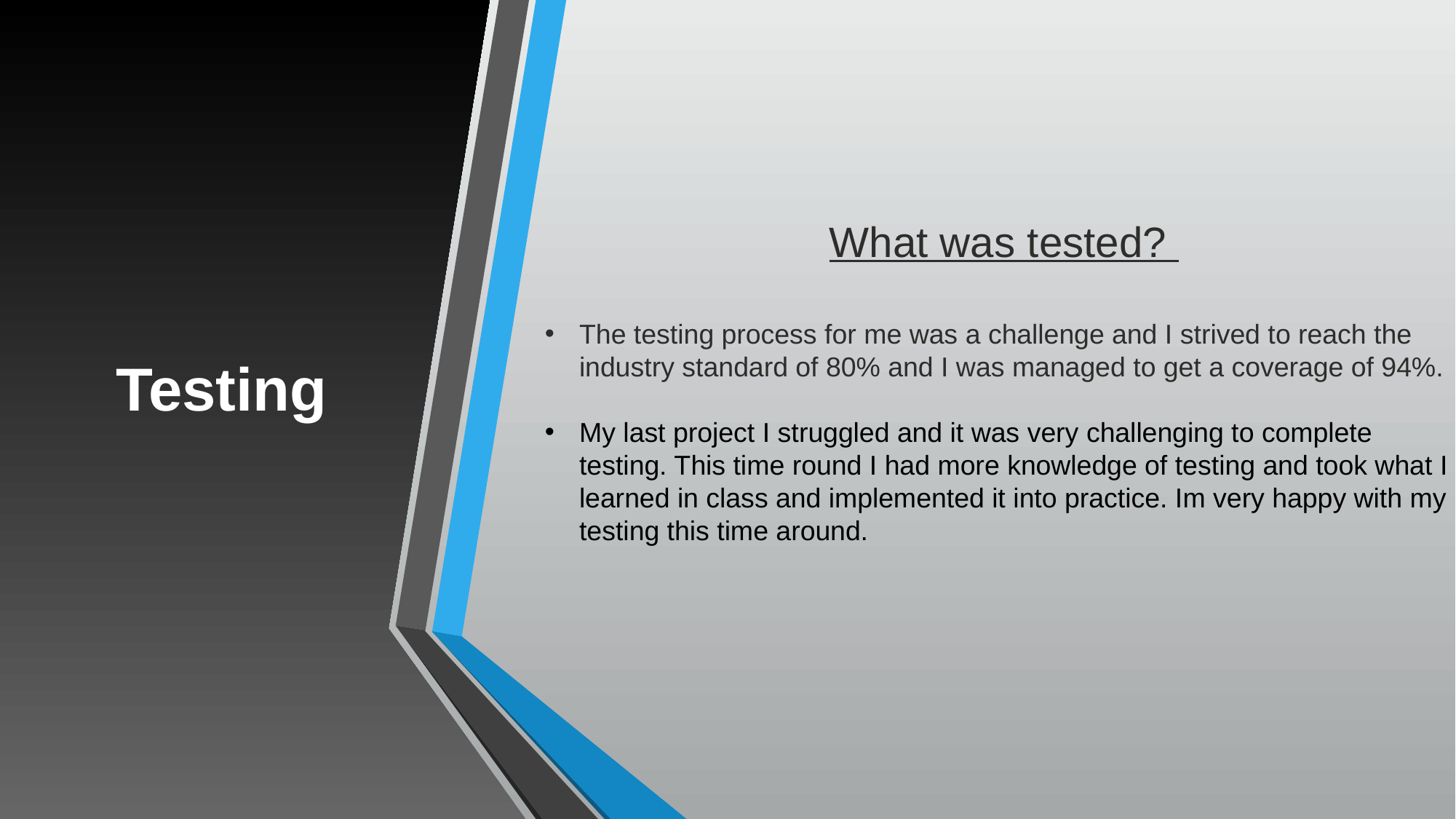

# Testing
What was tested?

The testing process for me was a challenge and I strived to reach the industry standard of 80% and I was managed to get a coverage of 94%.

My last project I struggled and it was very challenging to complete testing. This time round I had more knowledge of testing and took what I learned in class and implemented it into practice. Im very happy with my testing this time around.